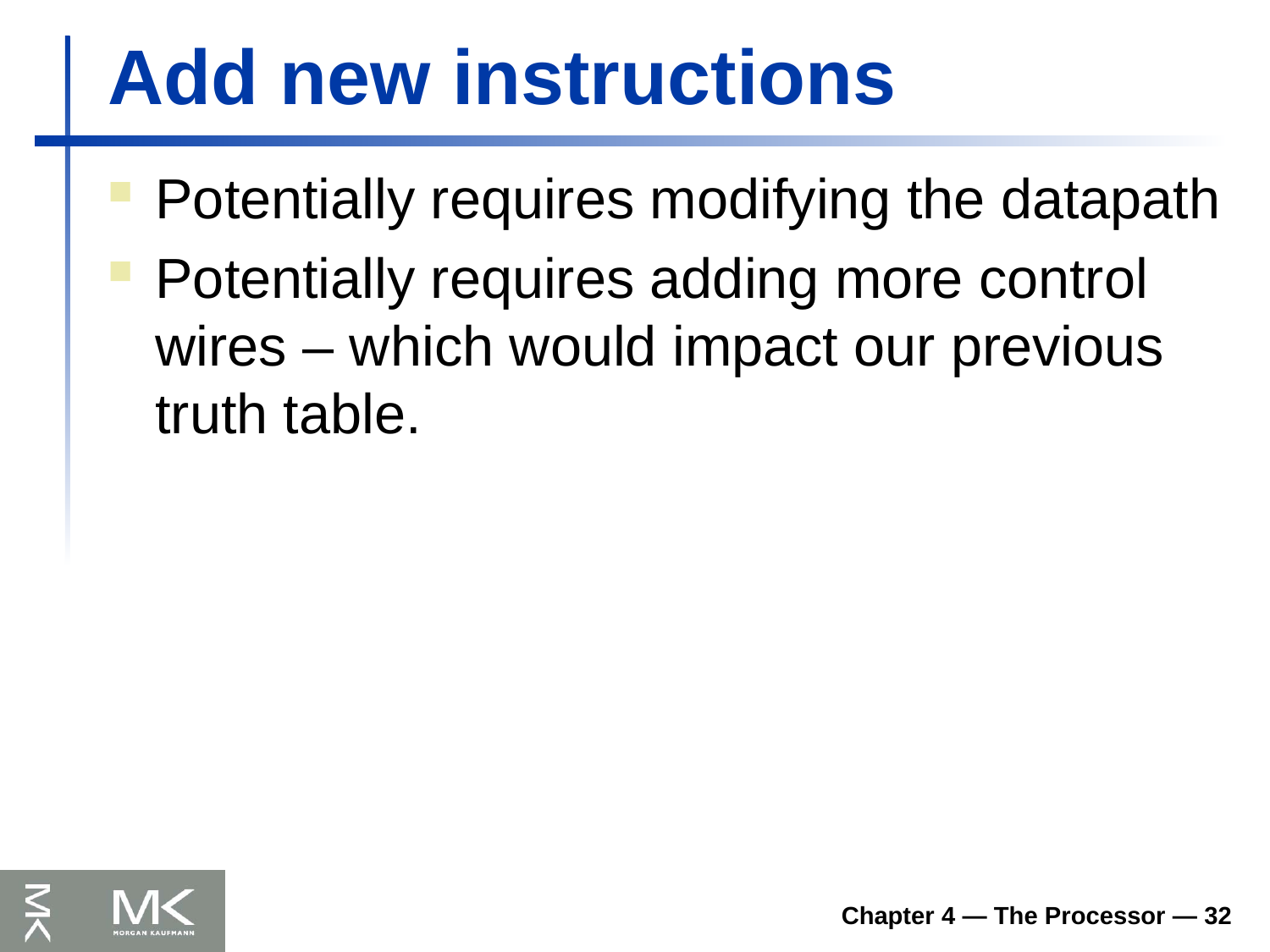

# Add new instructions
Potentially requires modifying the datapath
Potentially requires adding more control wires – which would impact our previous truth table.
Chapter 4 — The Processor — 32